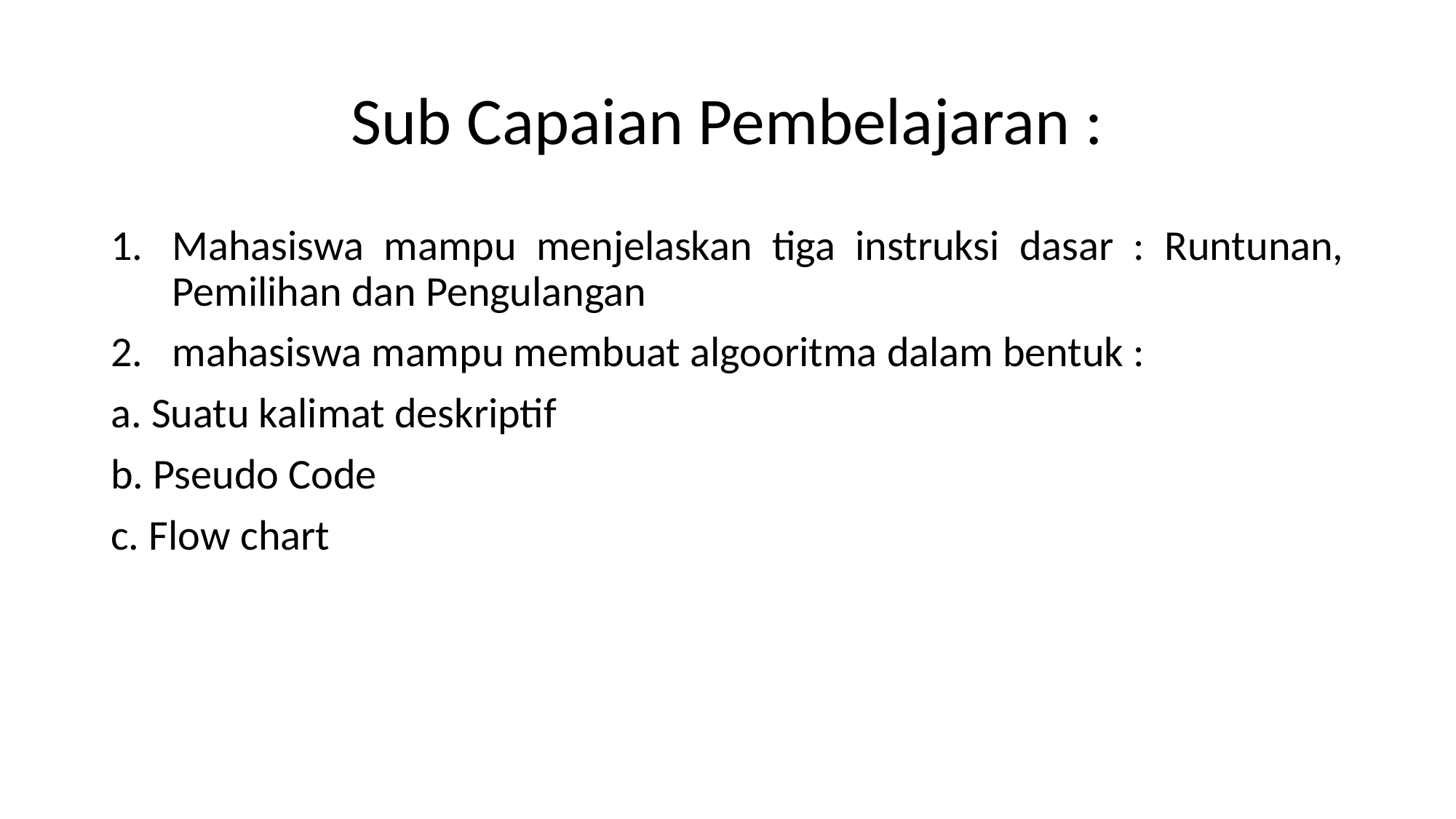

# Sub Capaian Pembelajaran :
Mahasiswa mampu menjelaskan tiga instruksi dasar : Runtunan, Pemilihan dan Pengulangan
mahasiswa mampu membuat algooritma dalam bentuk :
a. Suatu kalimat deskriptif
b. Pseudo Code
c. Flow chart